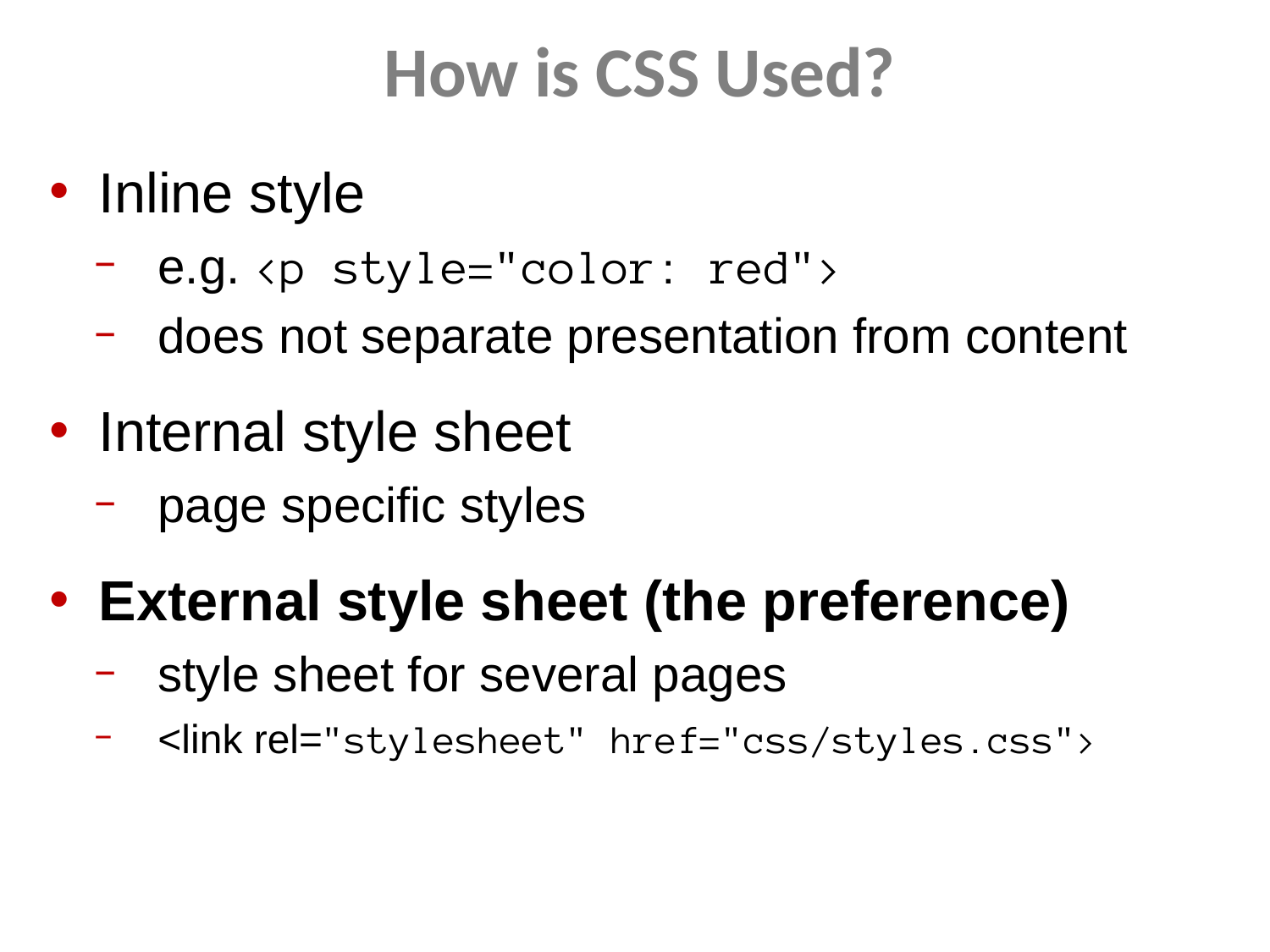

How is CSS Used?
Inline style
e.g. <p style="color: red">
does not separate presentation from content
Internal style sheet
page specific styles
External style sheet (the preference)
style sheet for several pages
<link rel="stylesheet" href="css/styles.css">